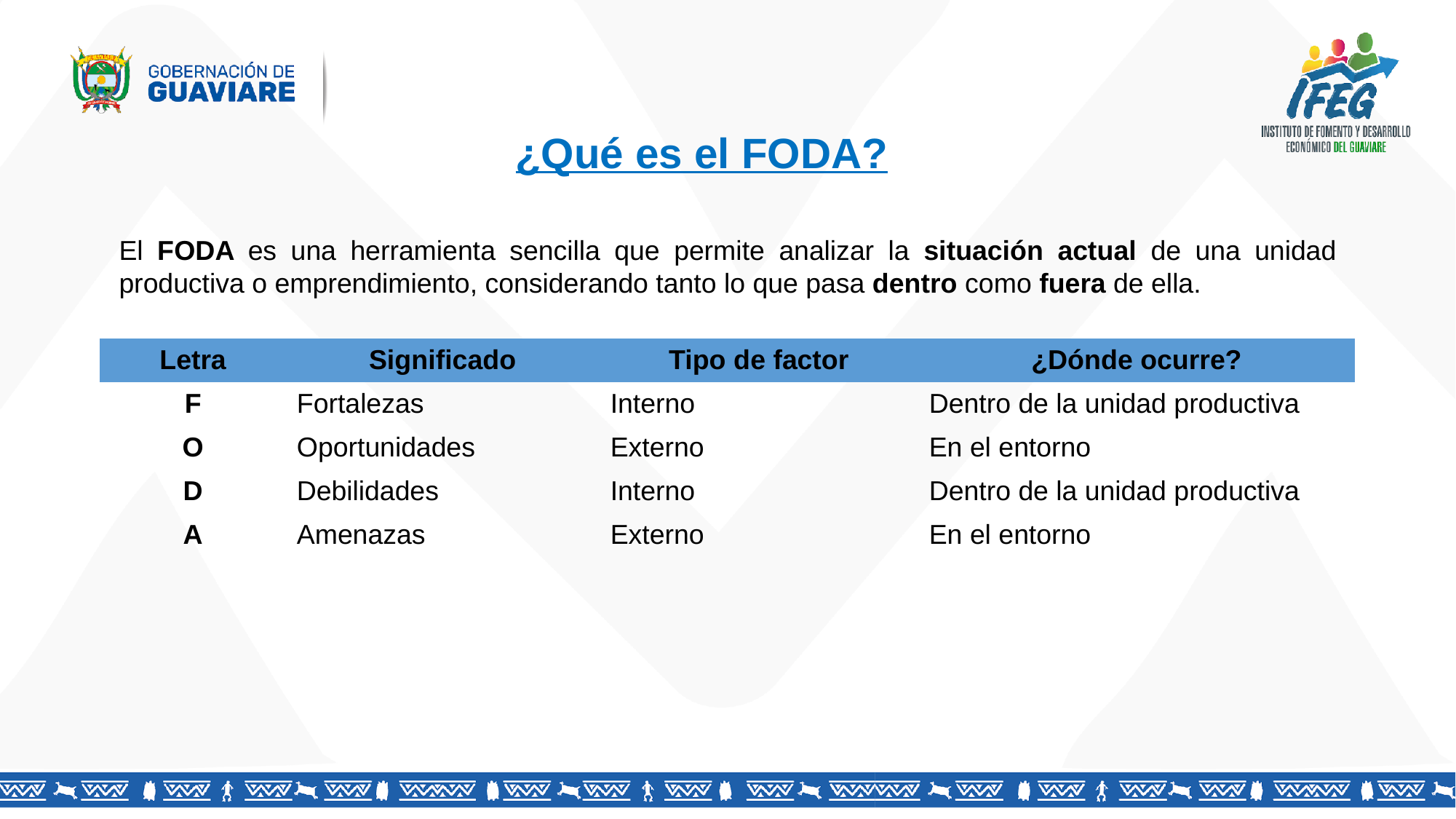

¿Qué es el FODA?
El FODA es una herramienta sencilla que permite analizar la situación actual de una unidad productiva o emprendimiento, considerando tanto lo que pasa dentro como fuera de ella.
| Letra | Significado | Tipo de factor | ¿Dónde ocurre? |
| --- | --- | --- | --- |
| F | Fortalezas | Interno | Dentro de la unidad productiva |
| O | Oportunidades | Externo | En el entorno |
| D | Debilidades | Interno | Dentro de la unidad productiva |
| A | Amenazas | Externo | En el entorno |